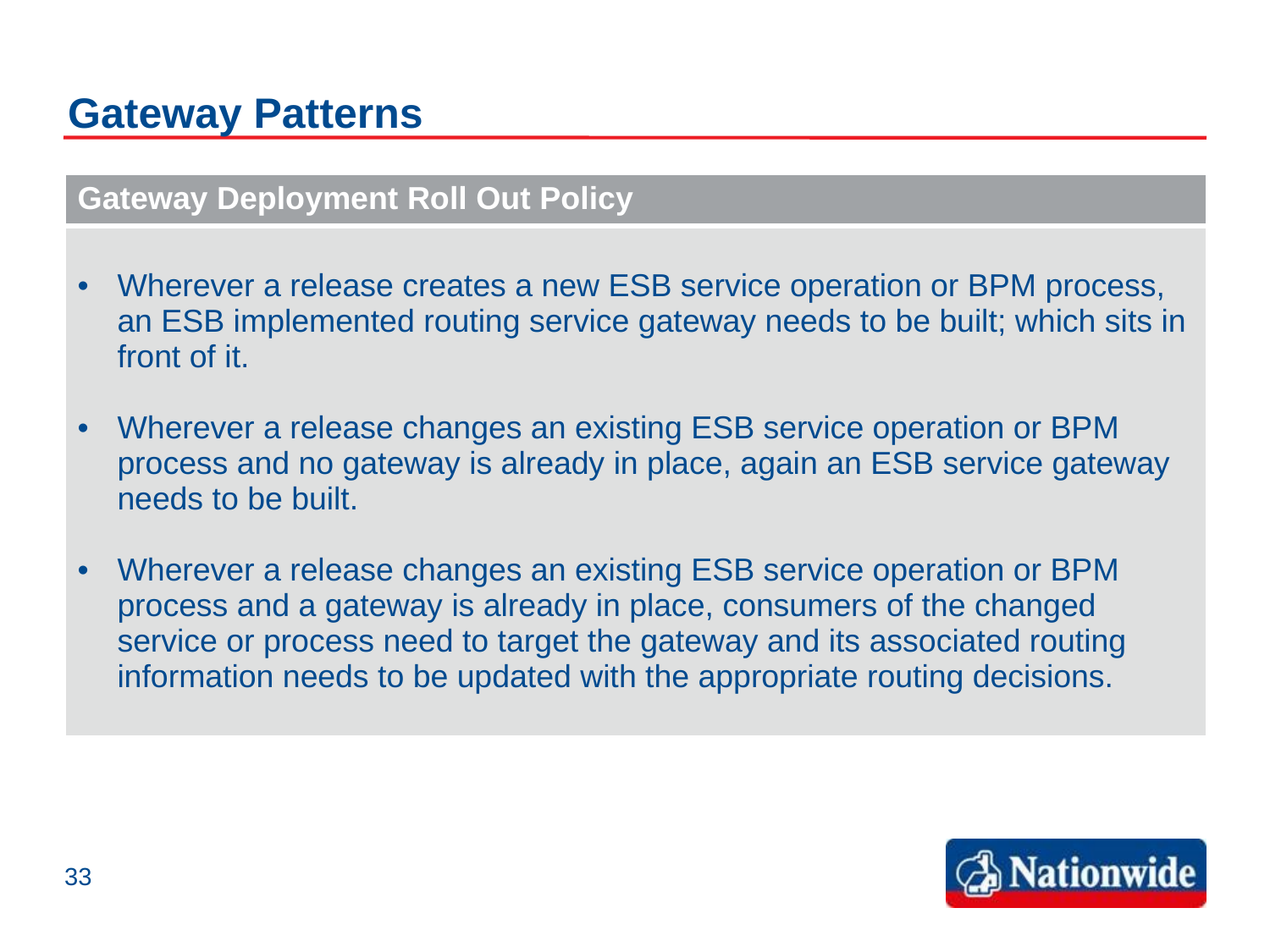

# Gateway Patterns

| Gateway Deployment Roll Out Policy |
| --- |
| Wherever a release creates a new ESB service operation or BPM process, an ESB implemented routing service gateway needs to be built; which sits in front of it. Wherever a release changes an existing ESB service operation or BPM process and no gateway is already in place, again an ESB service gateway needs to be built. Wherever a release changes an existing ESB service operation or BPM process and a gateway is already in place, consumers of the changed service or process need to target the gateway and its associated routing information needs to be updated with the appropriate routing decisions. |
33